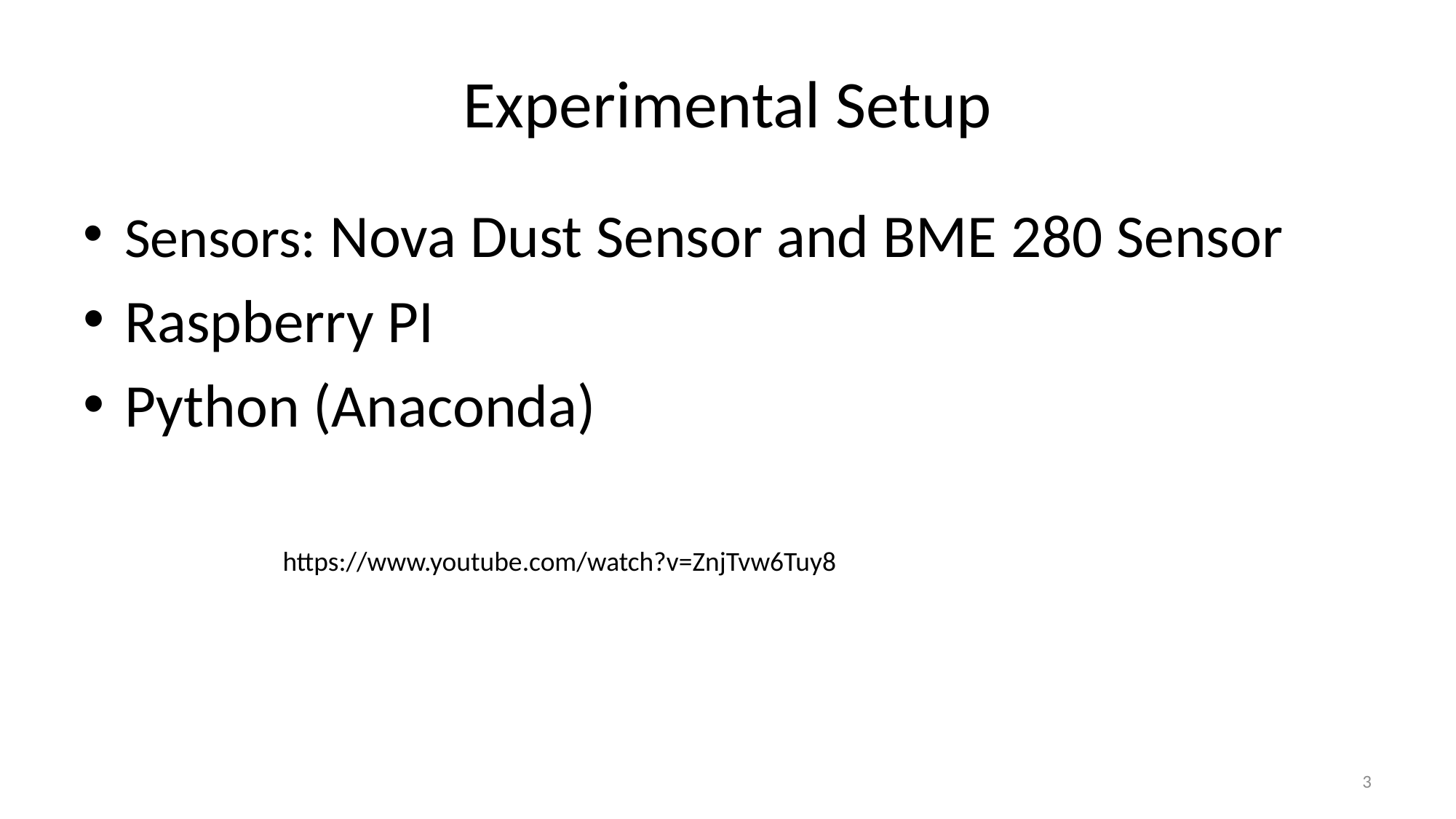

# Experimental Setup
Sensors: Nova Dust Sensor and BME 280 Sensor
Raspberry PI
Python (Anaconda)
https://www.youtube.com/watch?v=ZnjTvw6Tuy8
3